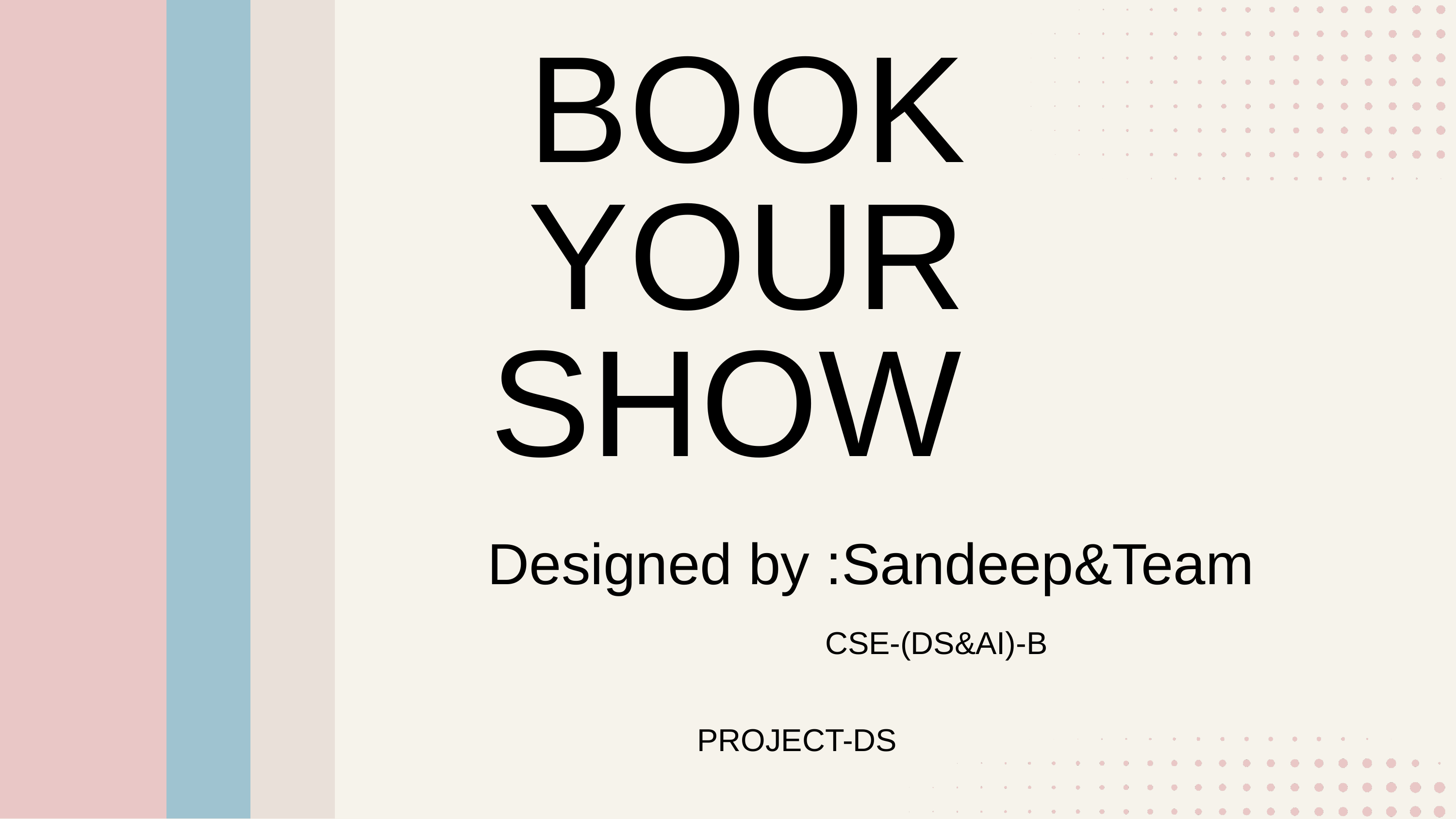

BOOK YOUR SHOW
Designed by :Sandeep&Team
CSE-(DS&AI)-B
PROJECT-DS